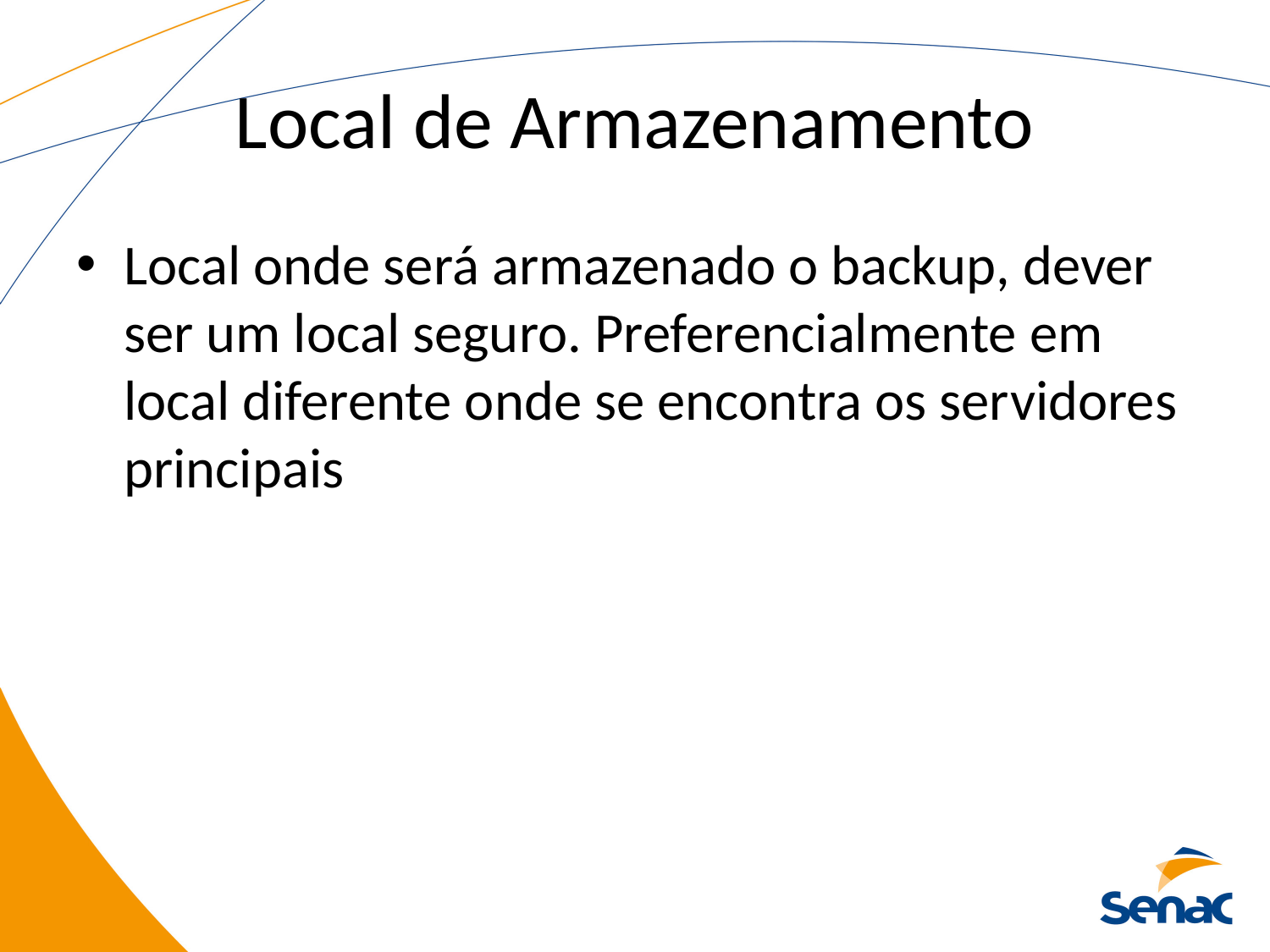

# Local de Armazenamento
Local onde será armazenado o backup, dever ser um local seguro. Preferencialmente em local diferente onde se encontra os servidores principais